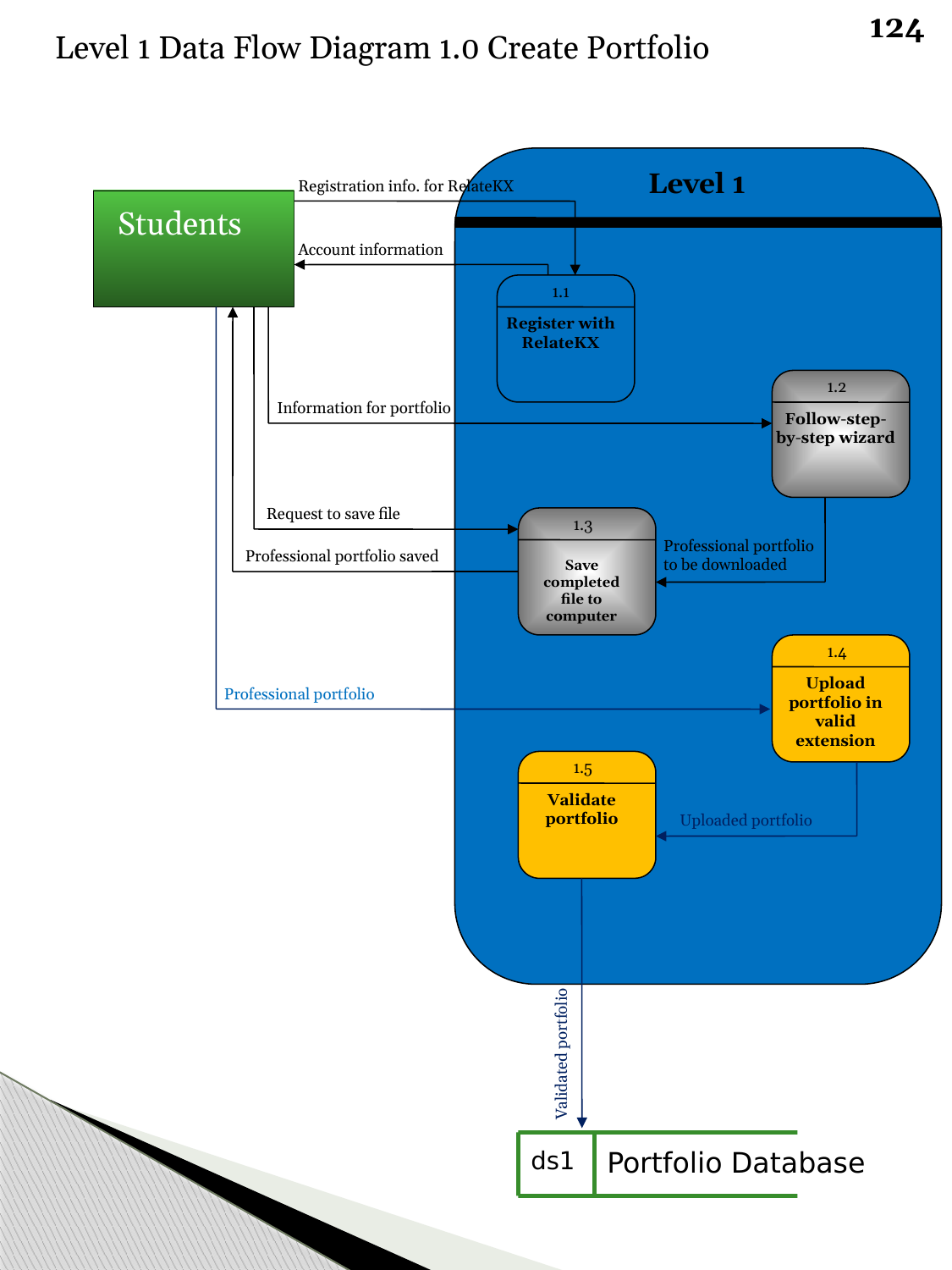

124
Level 1 Data Flow Diagram 1.0 Create Portfolio

Level 1
Registration info. for RelateKX

Students

Account information

1.1

Register with RelateKX

1.2
Information for portfolio
Follow-step-by-step wizard

Request to save file

1.3
Professional portfolio
to be downloaded
Professional portfolio saved

Save completed file to computer

1.4
Upload portfolio in valid extension

Professional portfolio

1.5

Validate portfolio

Uploaded portfolio

1.4

Upload portfolio in valid extension

Validated portfolio

1.5

Validate portfolio

ds1
Portfolio Database